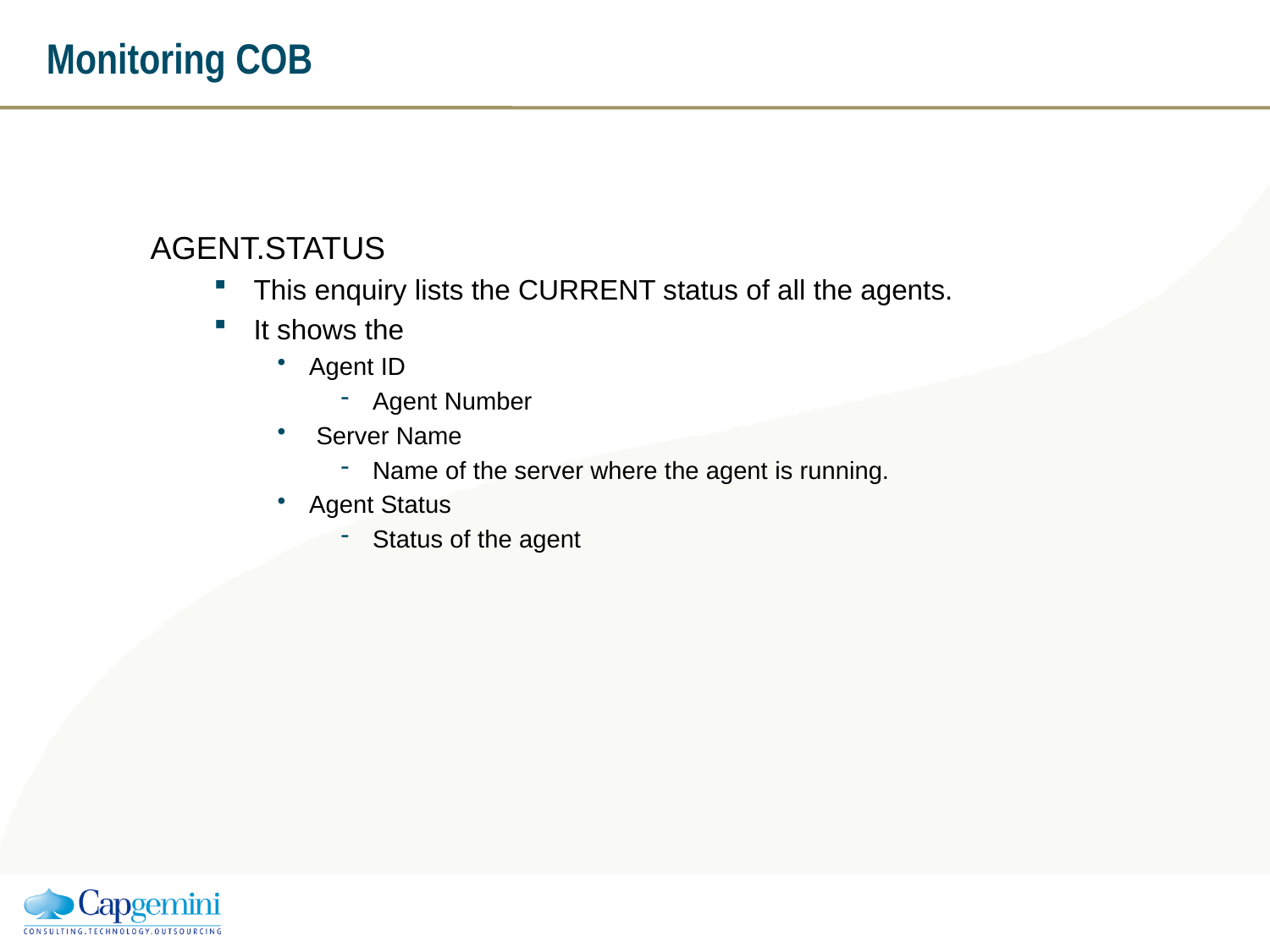

Monitoring COB
AGENT.STATUS
This enquiry lists the CURRENT status of all the agents.
It shows the
Agent ID
Agent Number
 Server Name
Name of the server where the agent is running.
Agent Status
Status of the agent